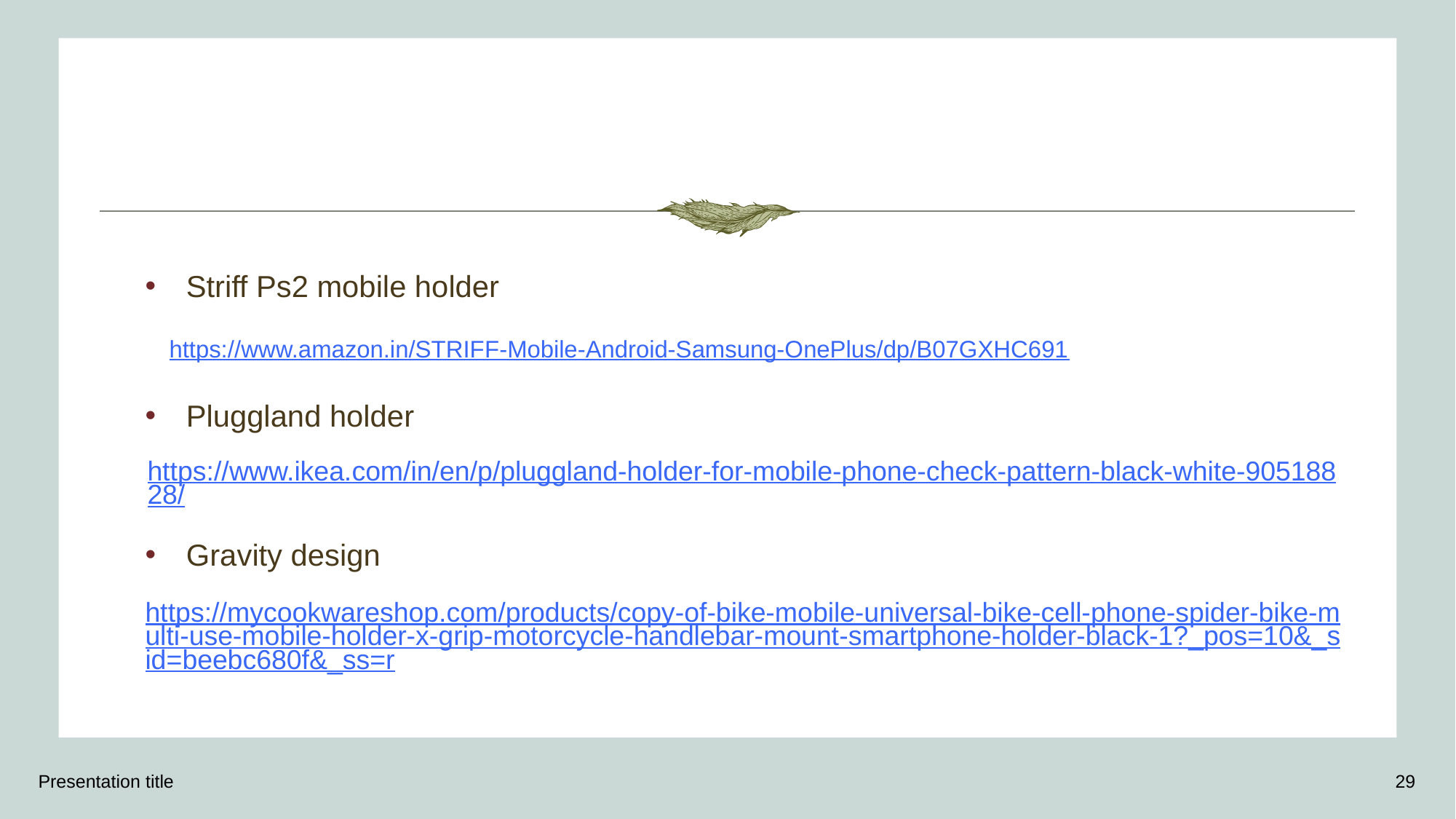

Striff Ps2 mobile holder
https://www.amazon.in/STRIFF-Mobile-Android-Samsung-OnePlus/dp/B07GXHC691
Pluggland holder
https://www.ikea.com/in/en/p/pluggland-holder-for-mobile-phone-check-pattern-black-white-90518828/

Gravity design
https://mycookwareshop.com/products/copy-of-bike-mobile-universal-bike-cell-phone-spider-bike-multi-use-mobile-holder-x-grip-motorcycle-handlebar-mount-smartphone-holder-black-1?_pos=10&_sid=beebc680f&_ss=r

Presentation title
29